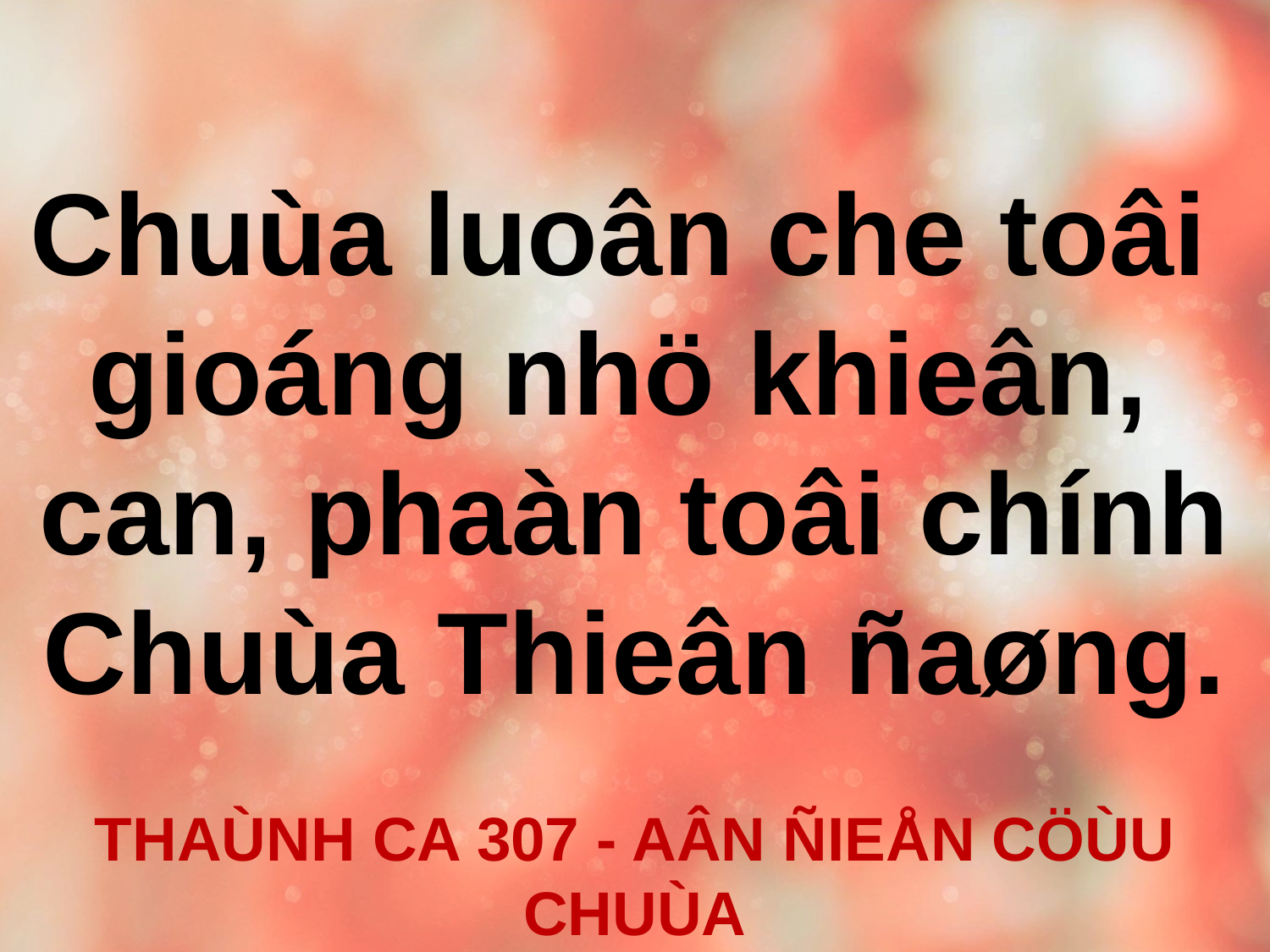

Chuùa luoân che toâi
gioáng nhö khieân,
can, phaàn toâi chính Chuùa Thieân ñaøng.
THAÙNH CA 307 - AÂN ÑIEÅN CÖÙU CHUÙA